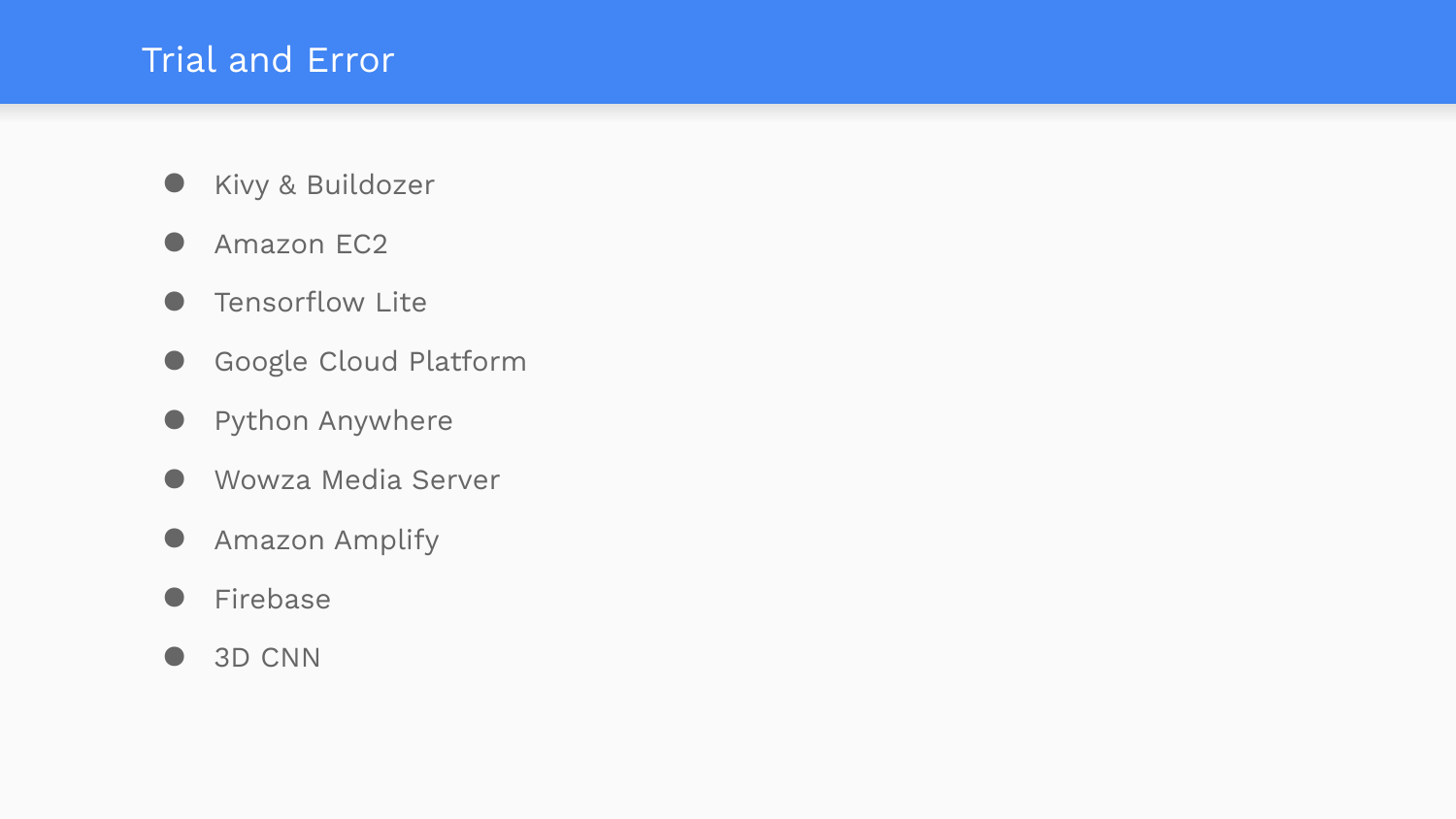

# Trial and Error
Kivy & Buildozer
Amazon EC2
Tensorflow Lite
Google Cloud Platform
Python Anywhere
Wowza Media Server
Amazon Amplify
Firebase
3D CNN